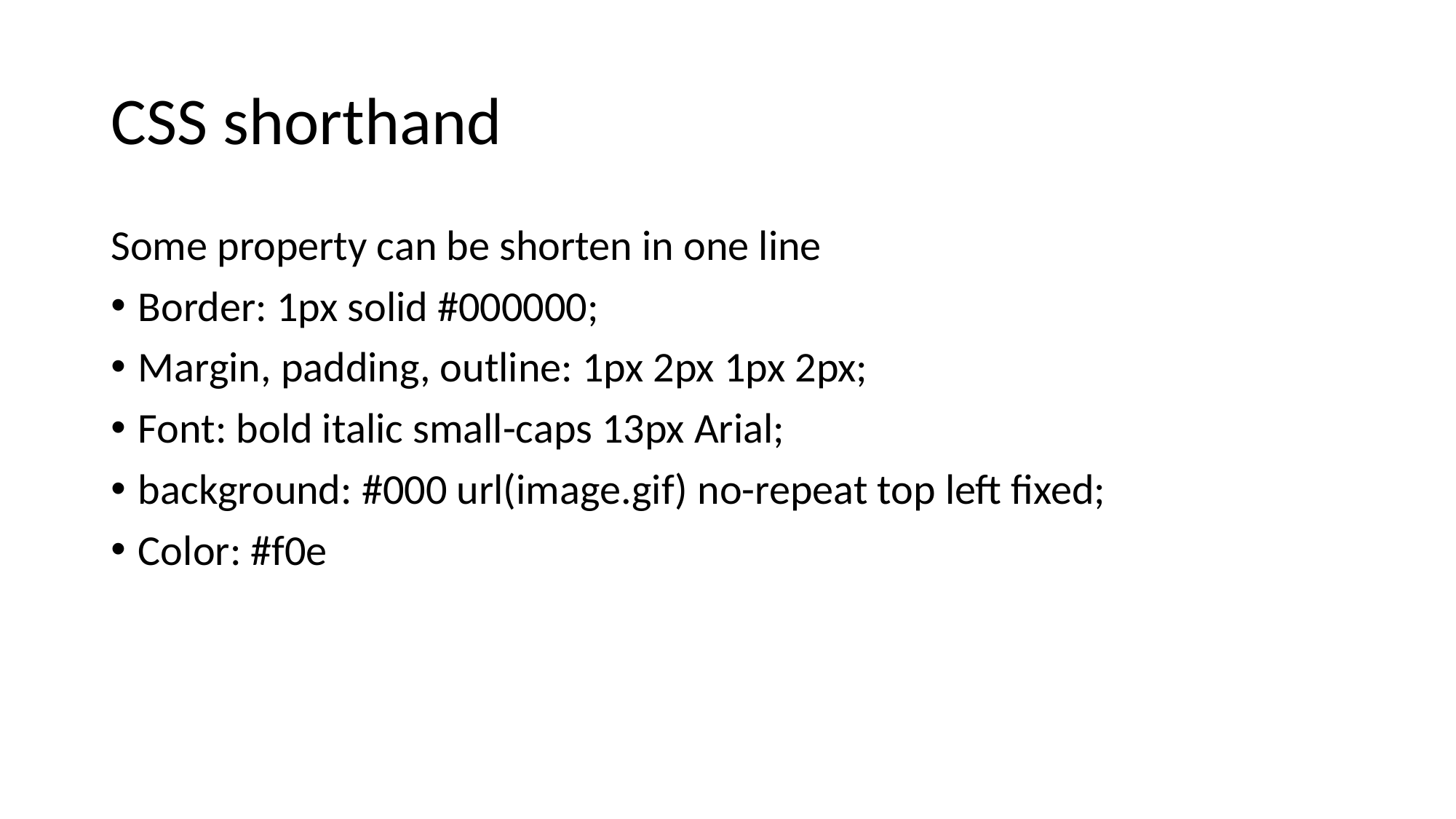

# CSS shorthand
Some property can be shorten in one line
Border: 1px solid #000000;
Margin, padding, outline: 1px 2px 1px 2px;
Font: bold italic small-caps 13px Arial;
background: #000 url(image.gif) no-repeat top left fixed;
Color: #f0e